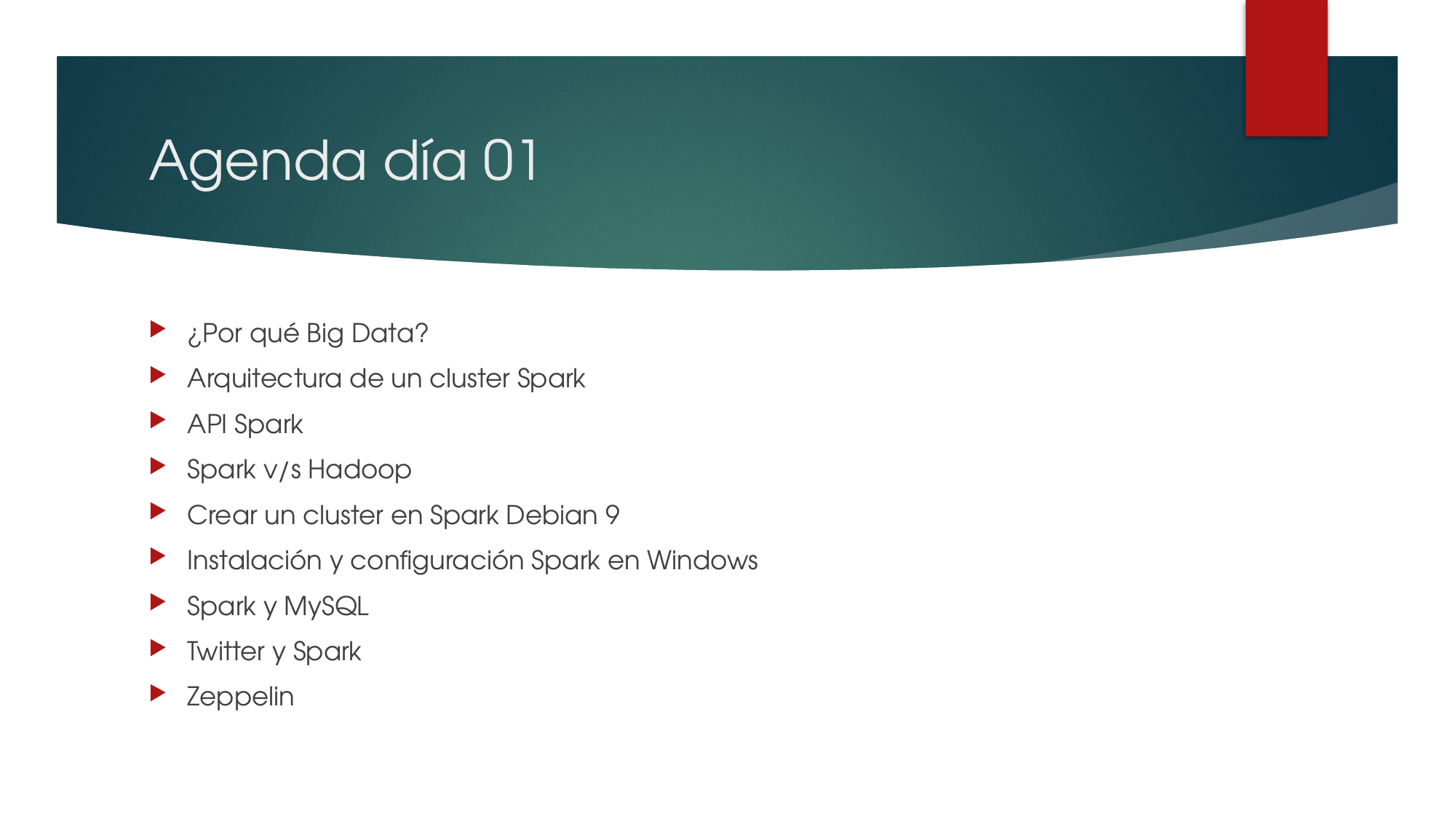

# Agenda día 01
¿Por qué Big Data?
Arquitectura de un cluster Spark
API Spark
Spark v/s Hadoop
Crear un cluster en Spark Debian 9
Instalación y configuración Spark en Windows
Spark y MySQL
Twitter y Spark
Zeppelin